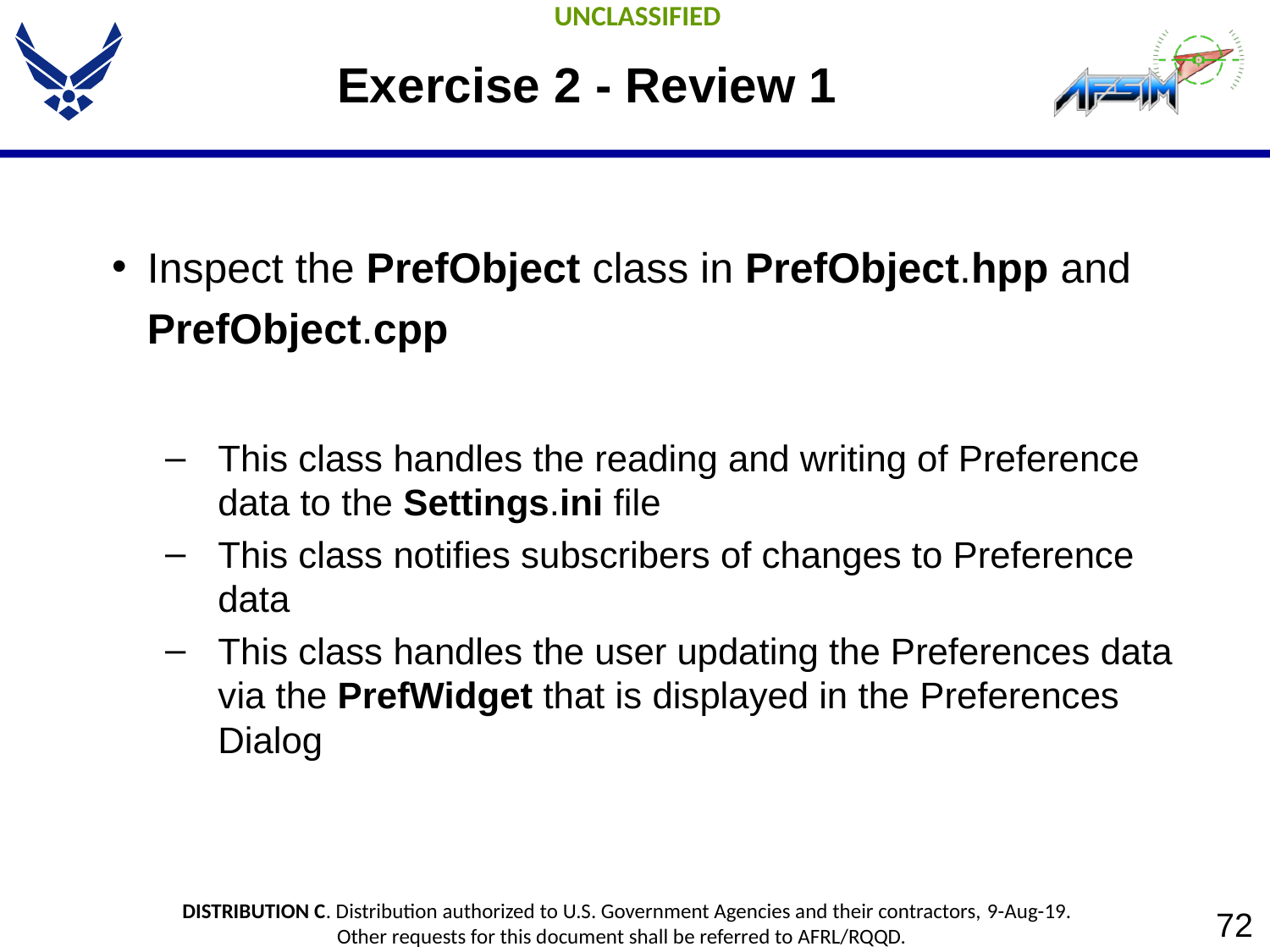

# Exercise 2 - Review 1
Inspect the PrefObject class in PrefObject.hpp and PrefObject.cpp

This class handles the reading and writing of Preference data to the Settings.ini file
This class notifies subscribers of changes to Preference data
This class handles the user updating the Preferences data via the PrefWidget that is displayed in the Preferences Dialog